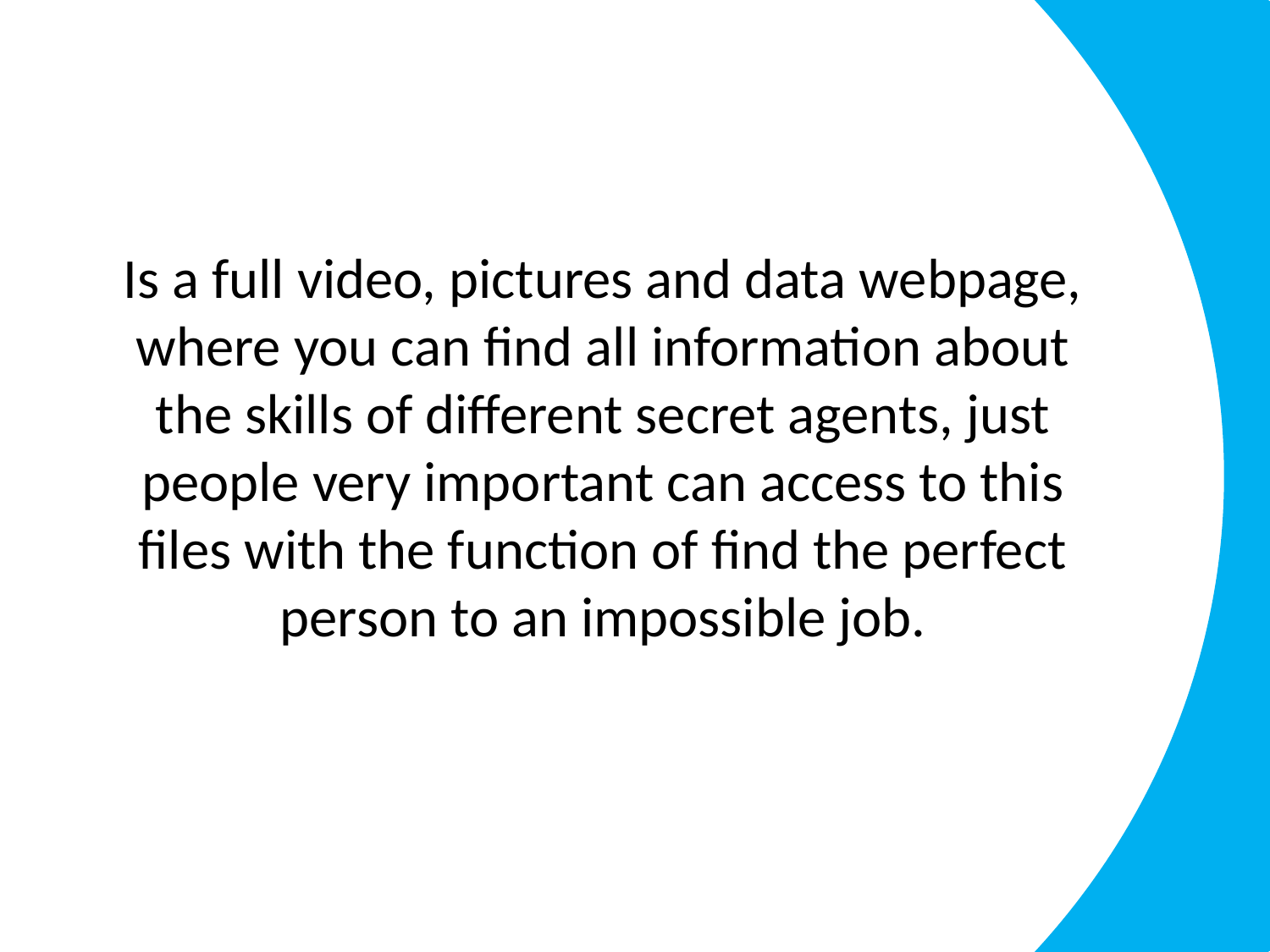

Is a full video, pictures and data webpage, where you can find all information about the skills of different secret agents, just people very important can access to this files with the function of find the perfect person to an impossible job.